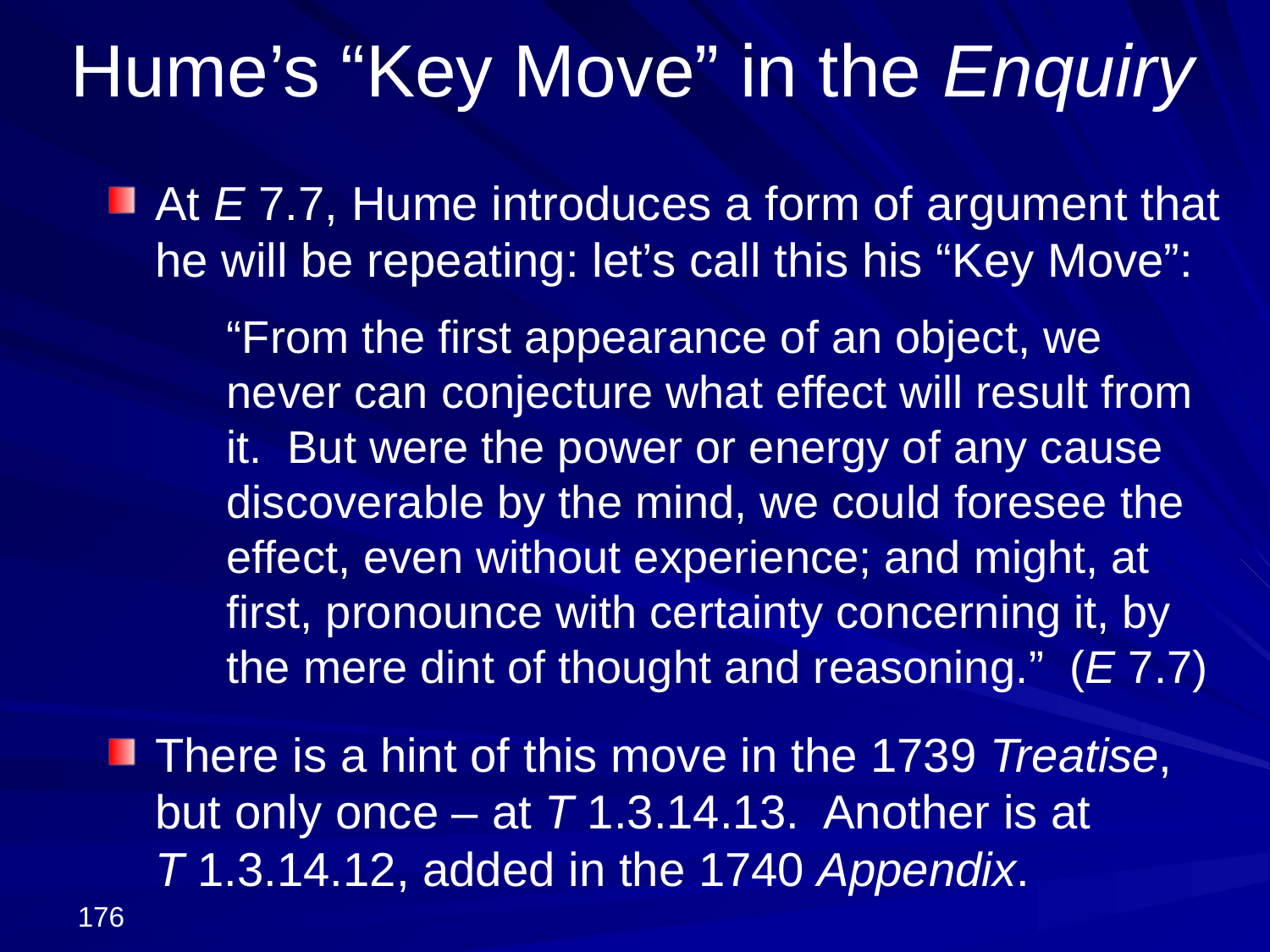

# Hume’s “Key Move” in the Enquiry
At E 7.7, Hume introduces a form of argument that he will be repeating: let’s call this his “Key Move”:
“From the first appearance of an object, we never can conjecture what effect will result from it.  But were the power or energy of any cause discoverable by the mind, we could foresee the effect, even without experience; and might, at first, pronounce with certainty concerning it, by the mere dint of thought and reasoning.”  (E 7.7)
There is a hint of this move in the 1739 Treatise, but only once – at T 1.3.14.13.  Another is at
T 1.3.14.12, added in the 1740 Appendix.
176